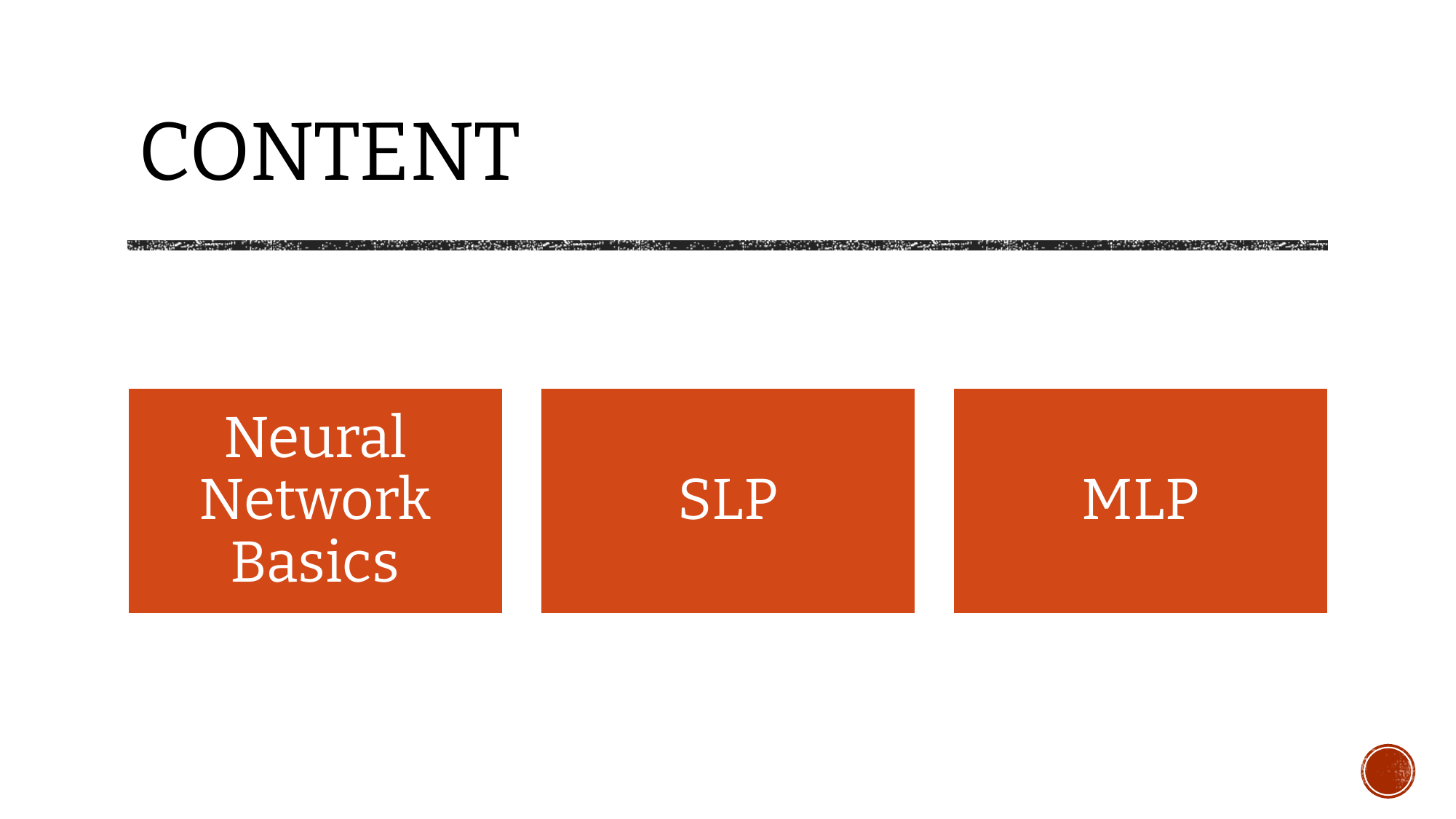

# Content

Neural Network Basics
SLP
MLP